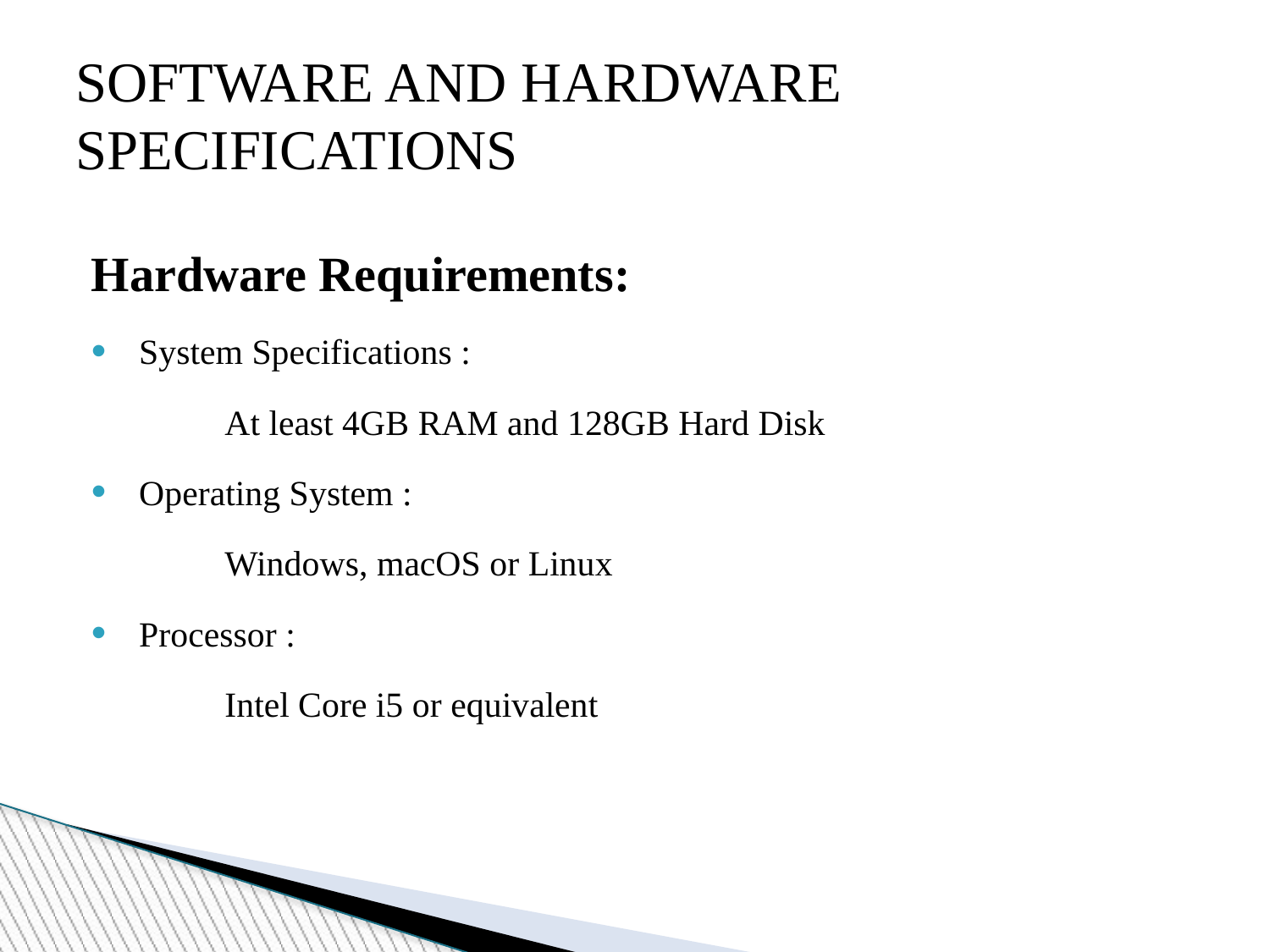

SOFTWARE AND HARDWARE SPECIFICATIONS
Hardware Requirements:
System Specifications :
               At least 4GB RAM and 128GB Hard Disk
Operating System :
               Windows, macOS or Linux
Processor :
               Intel Core i5 or equivalent